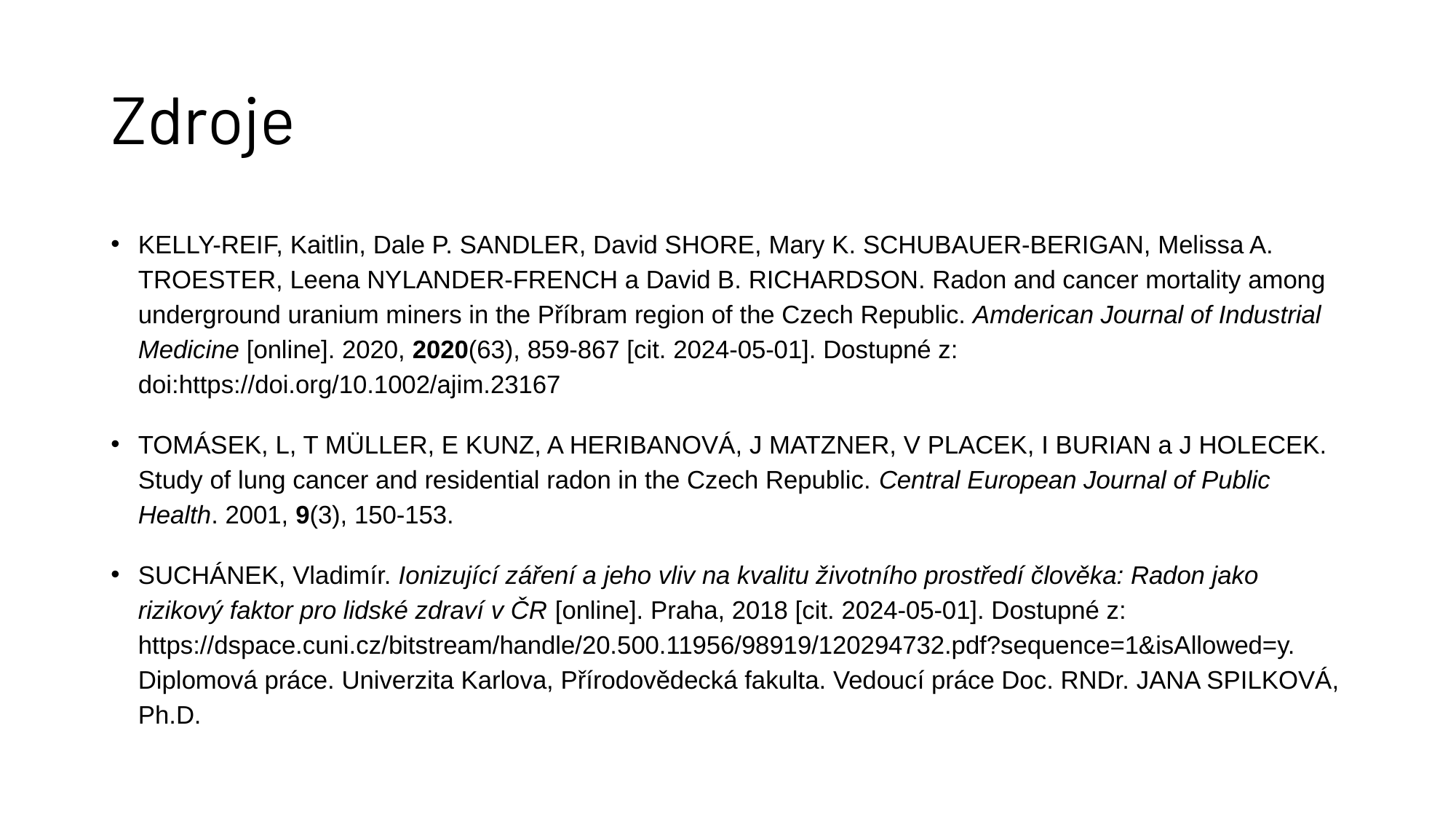

# Zdroje
KELLY-REIF, Kaitlin, Dale P. SANDLER, David SHORE, Mary K. SCHUBAUER-BERIGAN, Melissa A. TROESTER, Leena NYLANDER-FRENCH a David B. RICHARDSON. Radon and cancer mortality among underground uranium miners in the Příbram region of the Czech Republic. Amderican Journal of Industrial Medicine [online]. 2020, 2020(63), 859-867 [cit. 2024-05-01]. Dostupné z: doi:https://doi.org/10.1002/ajim.23167
TOMÁSEK, L, T MÜLLER, E KUNZ, A HERIBANOVÁ, J MATZNER, V PLACEK, I BURIAN a J HOLECEK. Study of lung cancer and residential radon in the Czech Republic. Central European Journal of Public Health. 2001, 9(3), 150-153.
SUCHÁNEK, Vladimír. Ionizující záření a jeho vliv na kvalitu životního prostředí člověka: Radon jako rizikový faktor pro lidské zdraví v ČR [online]. Praha, 2018 [cit. 2024-05-01]. Dostupné z: https://dspace.cuni.cz/bitstream/handle/20.500.11956/98919/120294732.pdf?sequence=1&isAllowed=y. Diplomová práce. Univerzita Karlova, Přírodovědecká fakulta. Vedoucí práce Doc. RNDr. JANA SPILKOVÁ, Ph.D.